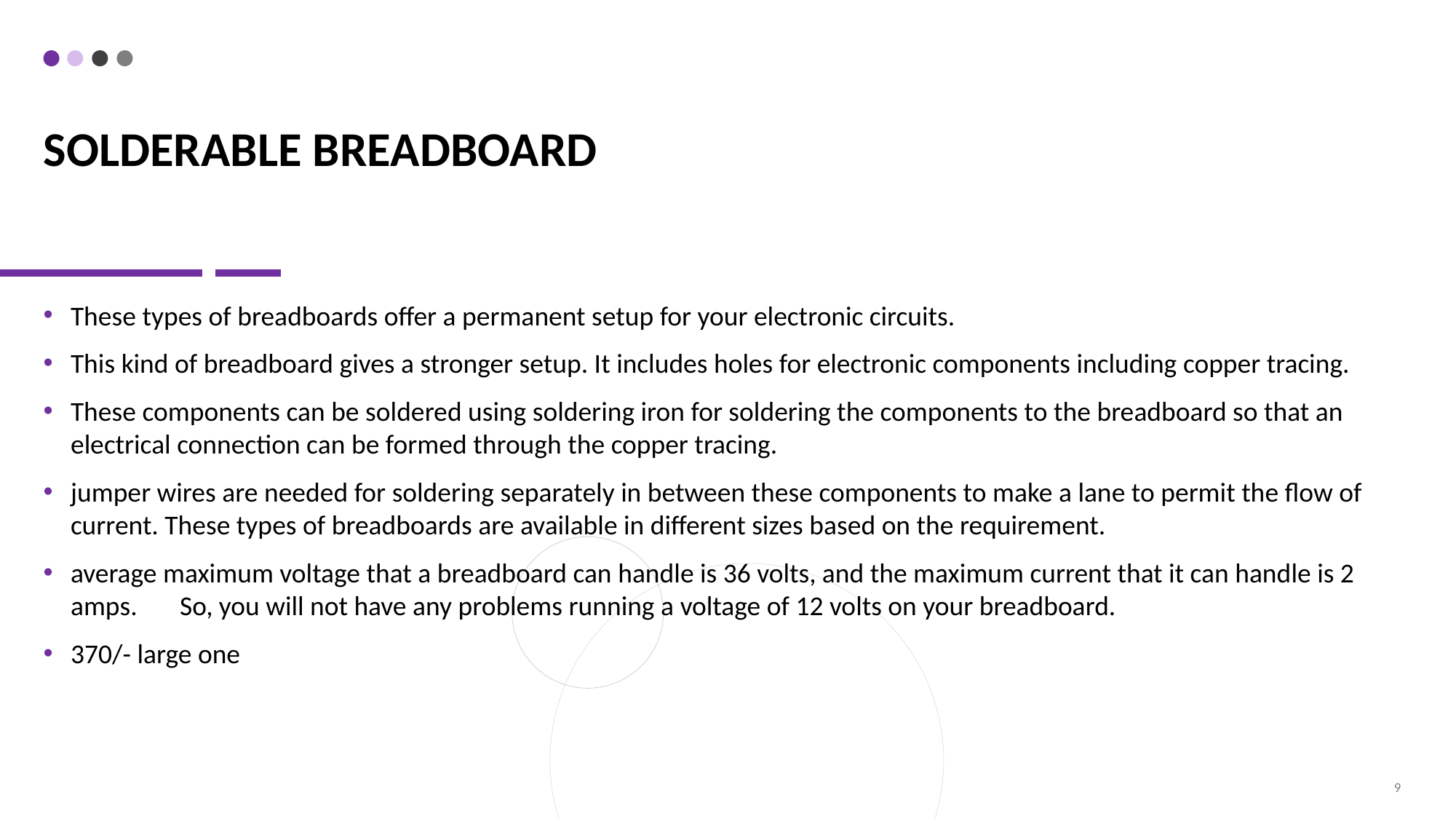

# Solderable Breadboard
These types of breadboards offer a permanent setup for your electronic circuits.
This kind of breadboard gives a stronger setup. It includes holes for electronic components including copper tracing.
These components can be soldered using soldering iron for soldering the components to the breadboard so that an electrical connection can be formed through the copper tracing.
jumper wires are needed for soldering separately in between these components to make a lane to permit the flow of current. These types of breadboards are available in different sizes based on the requirement.
average maximum voltage that a breadboard can handle is 36 volts, and the maximum current that it can handle is 2 amps. 	So, you will not have any problems running a voltage of 12 volts on your breadboard.
370/- large one
9